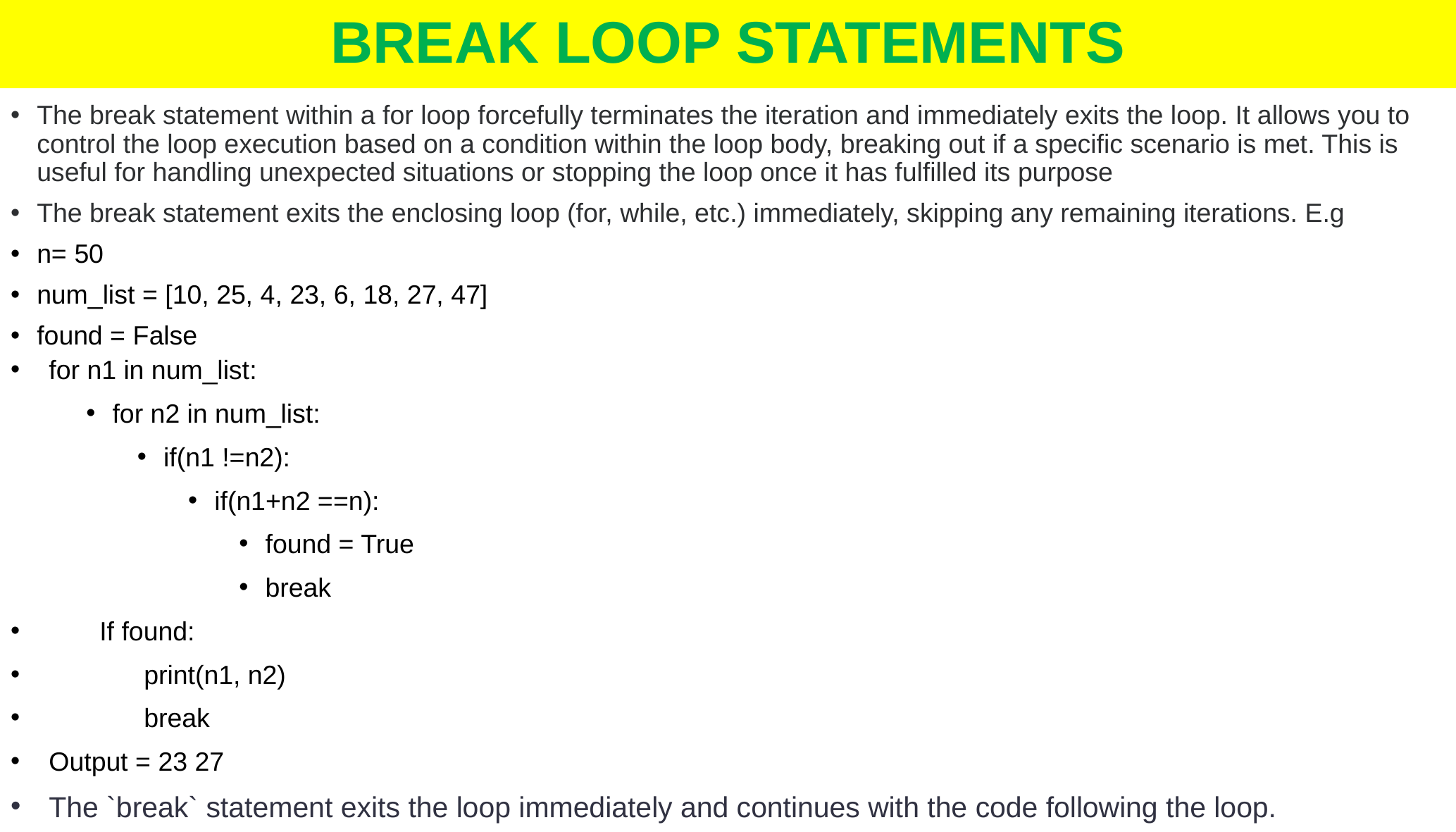

# BREAK LOOP STATEMENTS
The break statement within a for loop forcefully terminates the iteration and immediately exits the loop. It allows you to control the loop execution based on a condition within the loop body, breaking out if a specific scenario is met. This is useful for handling unexpected situations or stopping the loop once it has fulfilled its purpose
The break statement exits the enclosing loop (for, while, etc.) immediately, skipping any remaining iterations. E.g
n= 50
num_list = [10, 25, 4, 23, 6, 18, 27, 47]
found = False
for n1 in num_list:
for n2 in num_list:
if(n1 !=n2):
if(n1+n2 ==n):
found = True
break
           If found:
                 print(n1, n2)
                 break
Output = 23 27
The `break` statement exits the loop immediately and continues with the code following the loop.